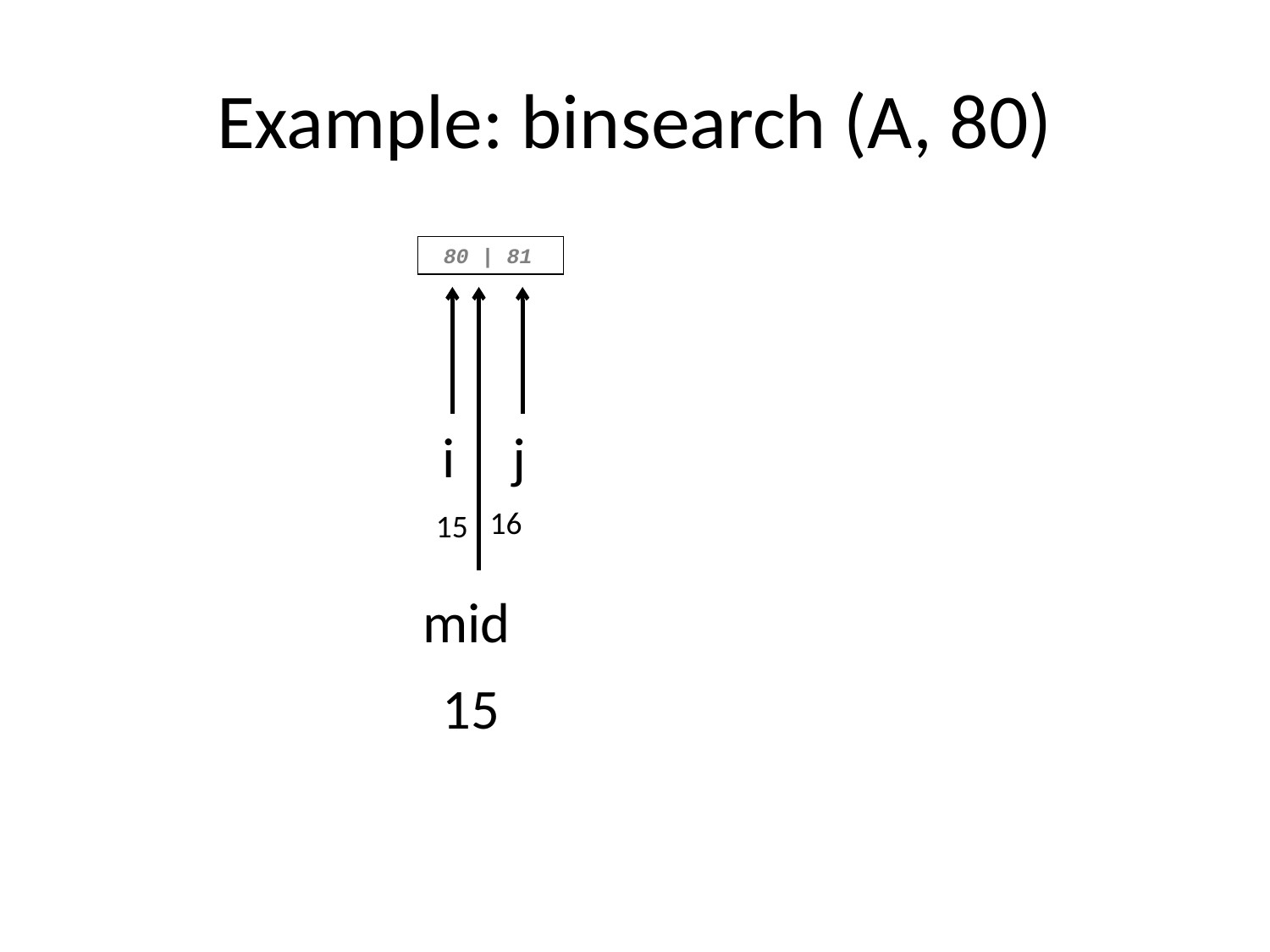

# Example: binsearch (A, 80)
 80 | 81
mid
15
i
15
j
16